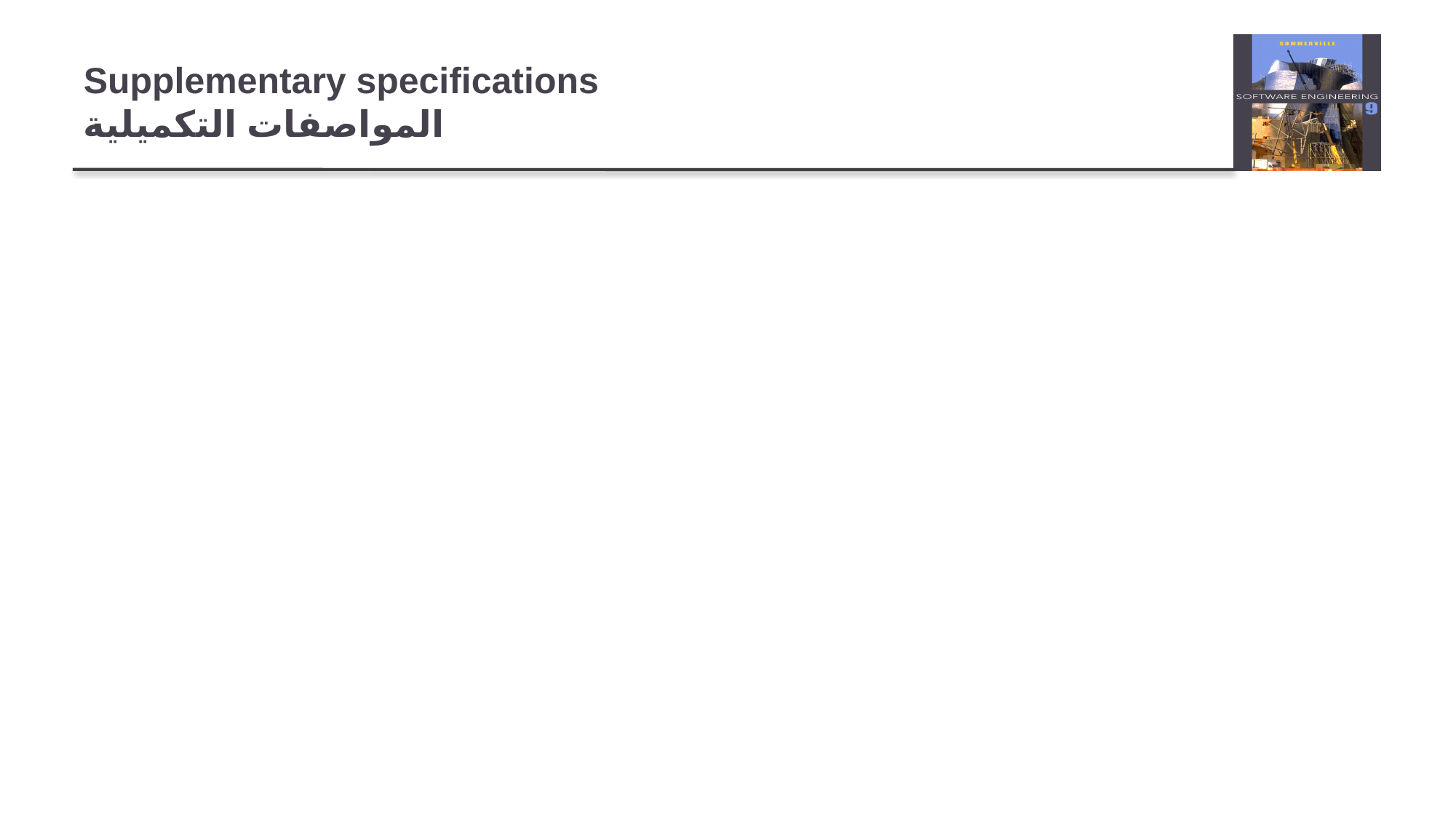

# Supplementary specifications المواصفات التكميلية
Important completion for use-Case Model
استكمال مهم لنموذج حالة الاستخدام
Include system constraints and condition that system must conform.
قم بتضمين قيود النظام والشروط التي يجب أن يتوافق معها النظام.
Helps with achieving quality standards.
يساعد في تحقيق معايير الجودة.